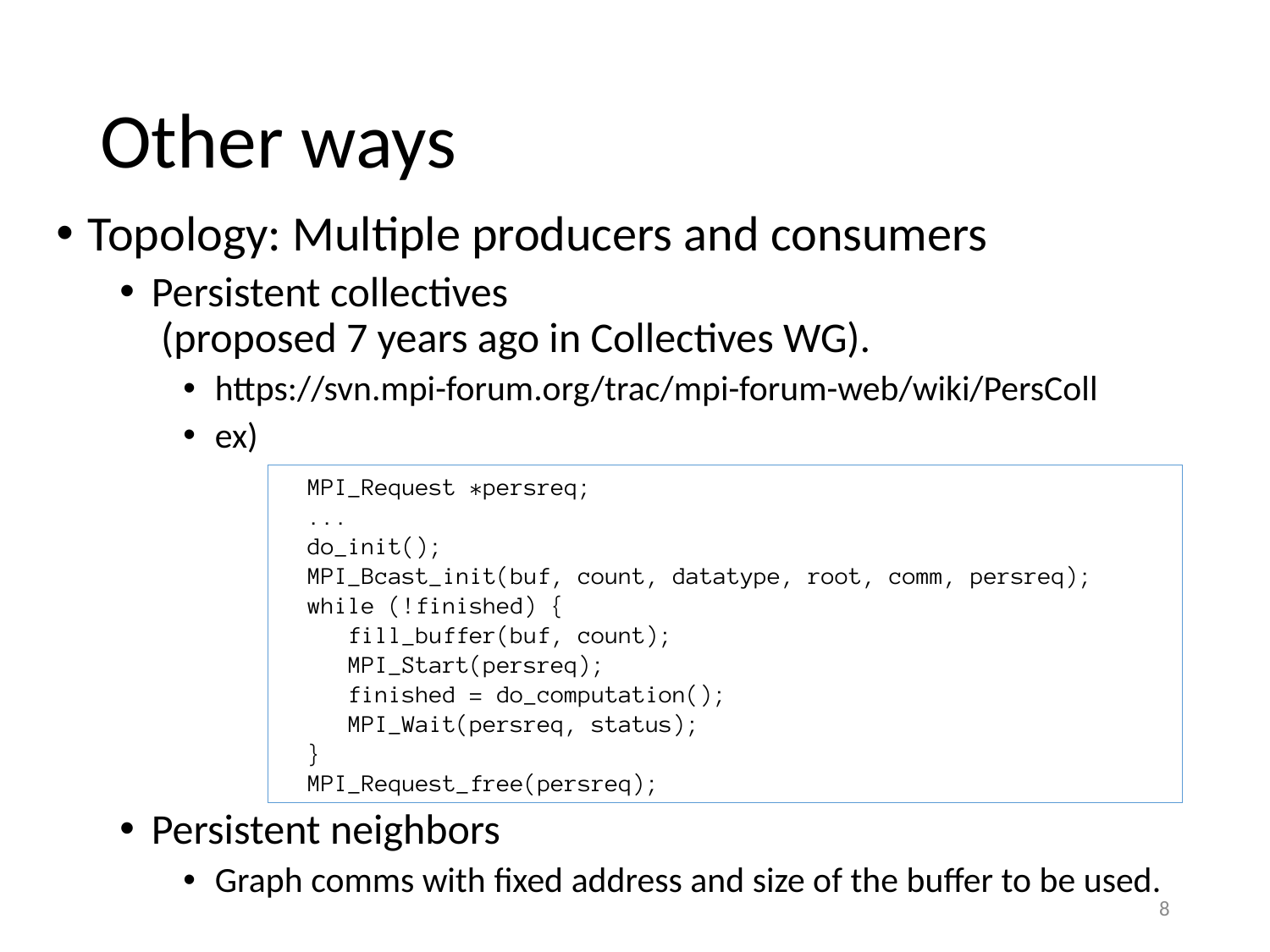

# Other ways
Topology: Multiple producers and consumers
Persistent collectives
 (proposed 7 years ago in Collectives WG).
https://svn.mpi-forum.org/trac/mpi-forum-web/wiki/PersColl
ex)
Persistent neighbors
Graph comms with fixed address and size of the buffer to be used.
  MPI_Request *persreq;
  ...
  do_init();
  MPI_Bcast_init(buf, count, datatype, root, comm, persreq);
  while (!finished) {
     fill_buffer(buf, count);
     MPI_Start(persreq);
     finished = do_computation();
     MPI_Wait(persreq, status);
  }
  MPI_Request_free(persreq);
8